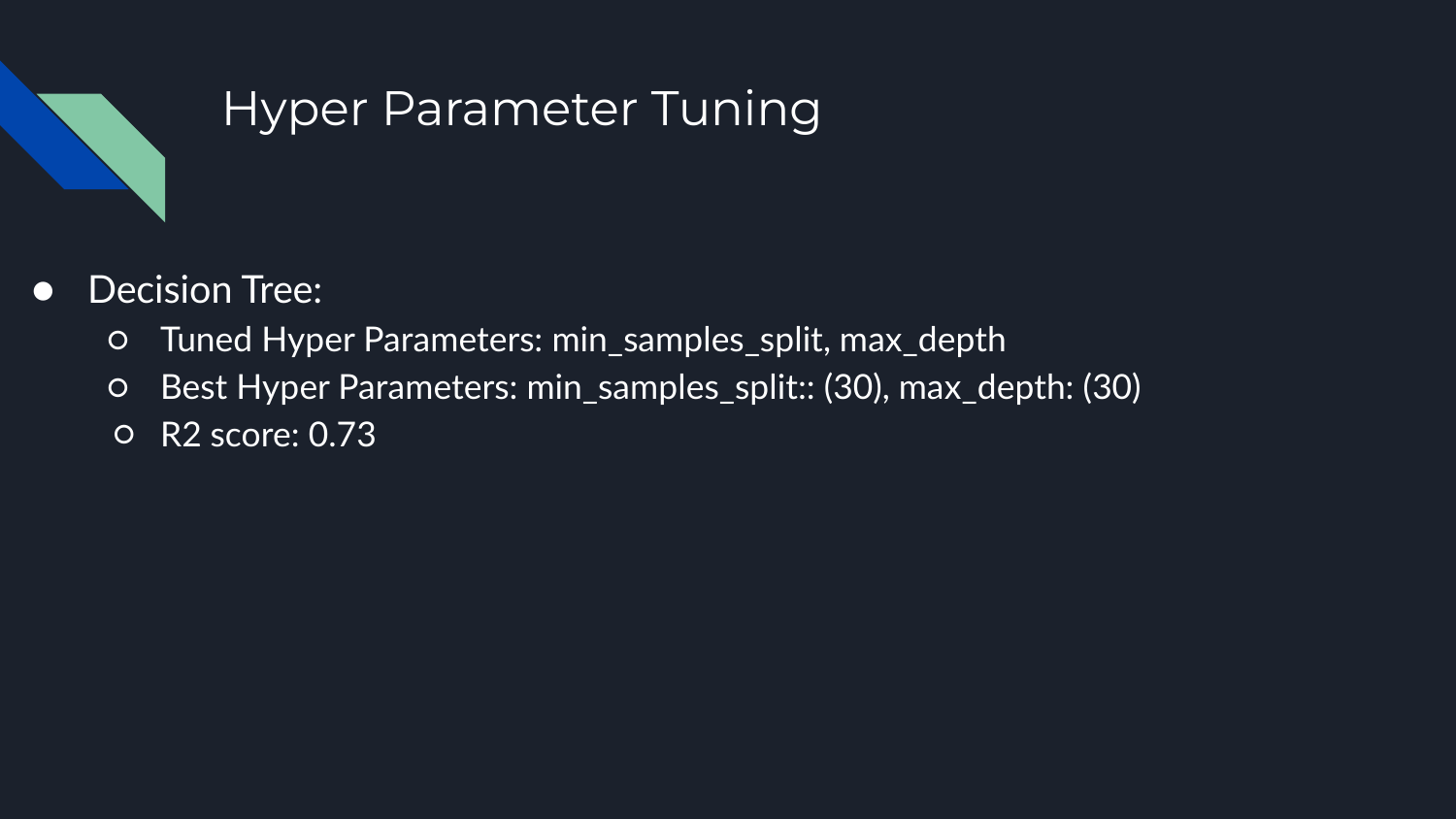

# Hyper Parameter Tuning
Decision Tree:
Tuned Hyper Parameters: min_samples_split, max_depth
Best Hyper Parameters: min_samples_split:: (30), max_depth: (30)
R2 score: 0.73